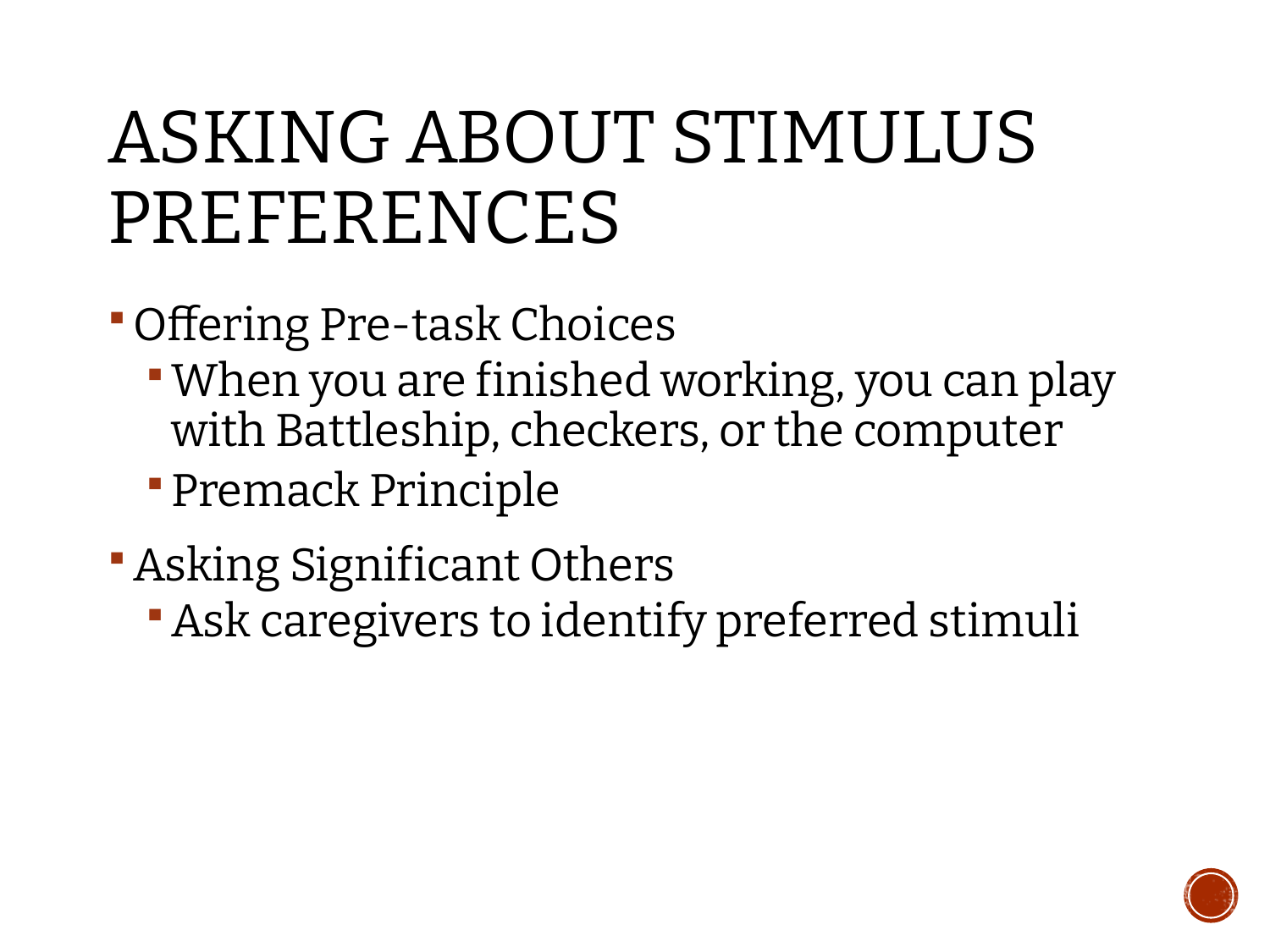

# Asking About Stimulus Preferences
Offering Pre-task Choices
When you are finished working, you can play with Battleship, checkers, or the computer
Premack Principle
Asking Significant Others
Ask caregivers to identify preferred stimuli